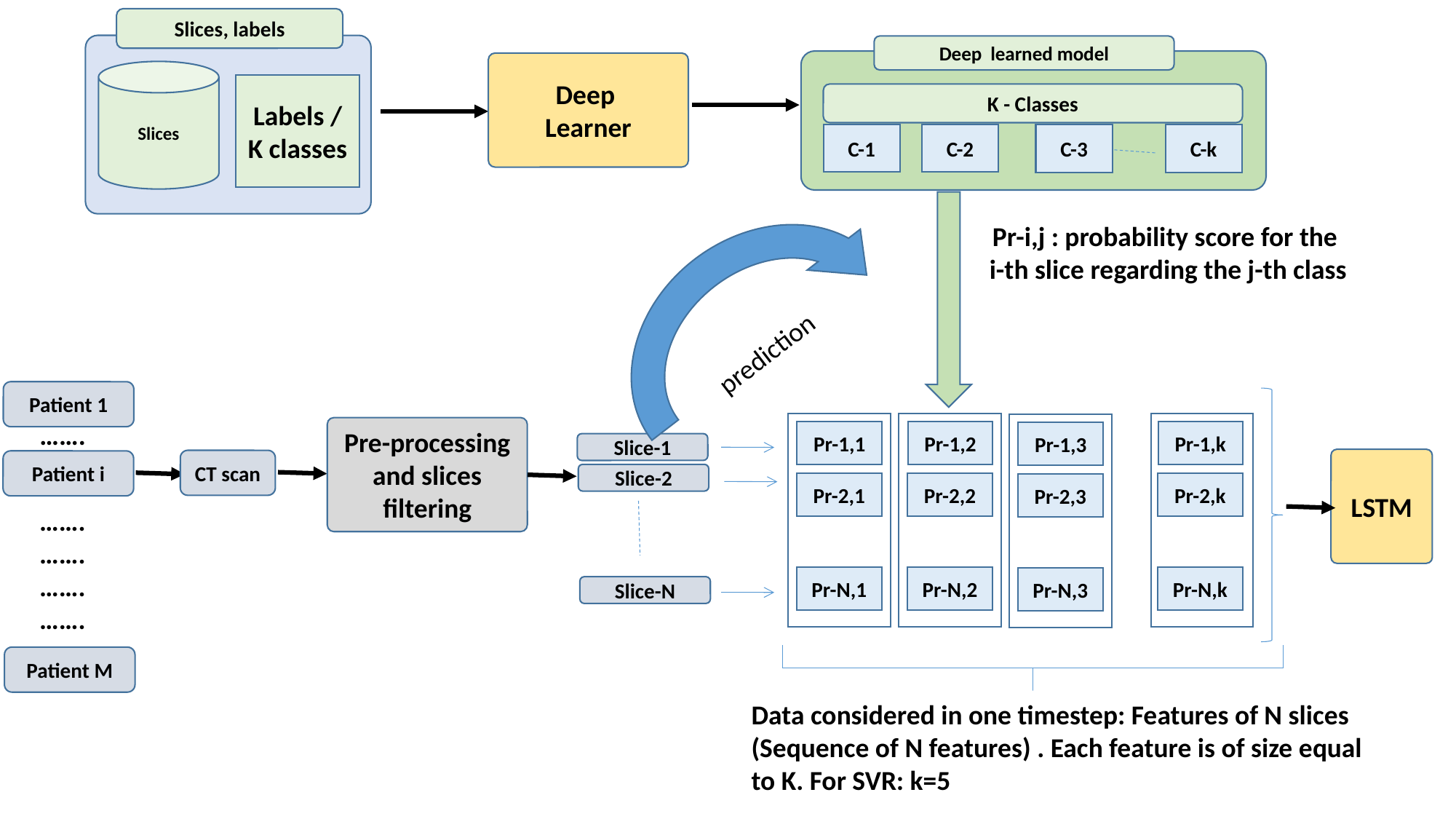

Slices, labels

Deep  learned model

C-1
C-2
C-3
C-k
Deep
Learner
Slices
Labels / K classes
K - Classes
Class

Pr-i,j : probability score for the
 i-th slice regarding the j-th class
prediction
Patient 1

…….

Pre-processing and slices filtering
Pr-1,1
Pr-1,2
Pr-1,k
Pr-1,3
Slice-1
Slice-2
Slice-N
LSTM
CT scan
Patient i
Pr-2,1
Pr-2,2
Pr-2,k
Pr-2,3
…….
…….
…….
…….
Pr-N,1
Pr-N,2
Pr-N,k
Pr-N,3
Patient M
Data considered in one timestep: Features of N slices (Sequence of N features) . Each feature is of size equal to K. For SVR: k=5